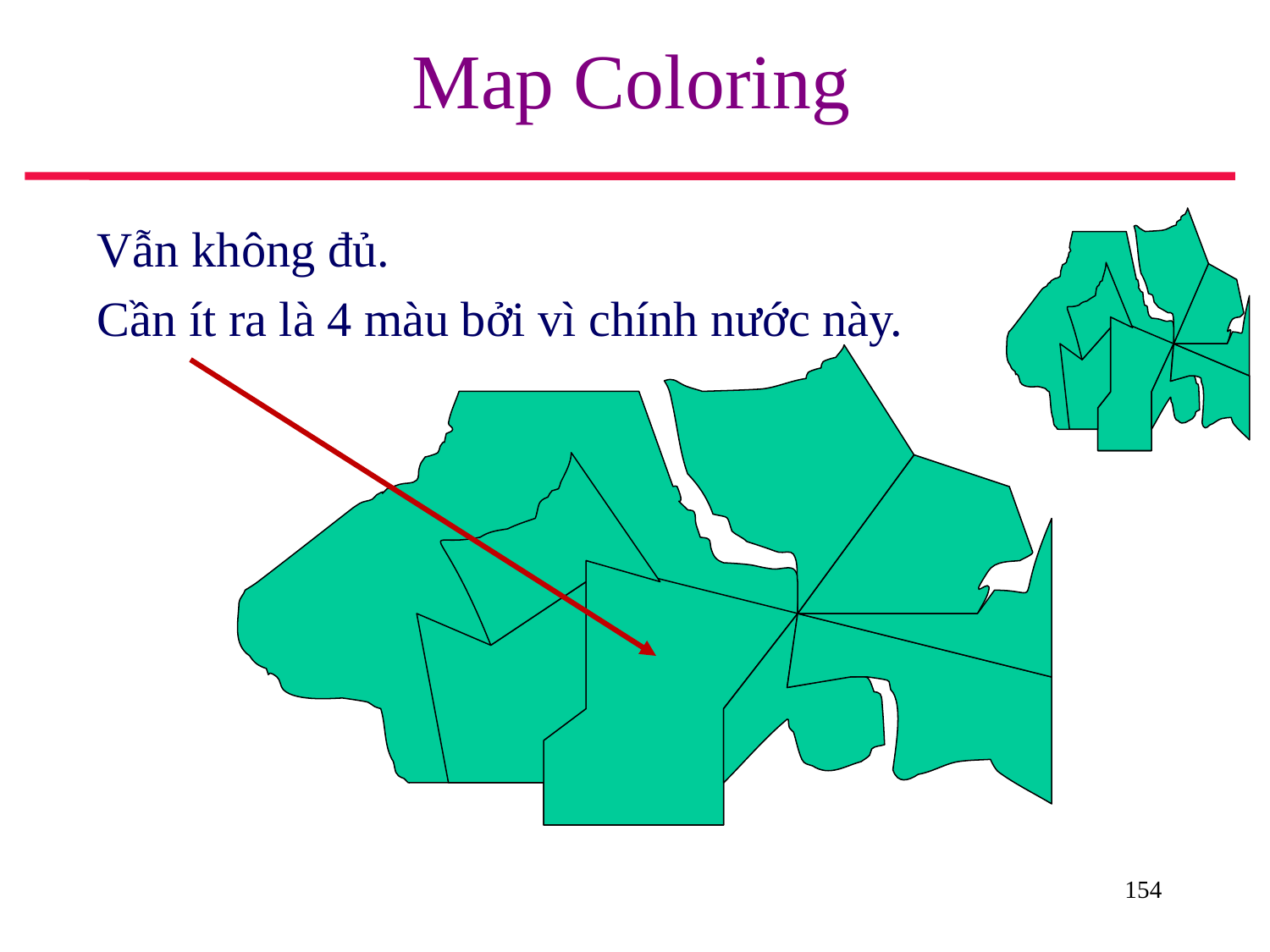

# Map Coloring

Vẫn không đủ.
Cần ít ra là 4 màu bởi vì chính nước này.

154